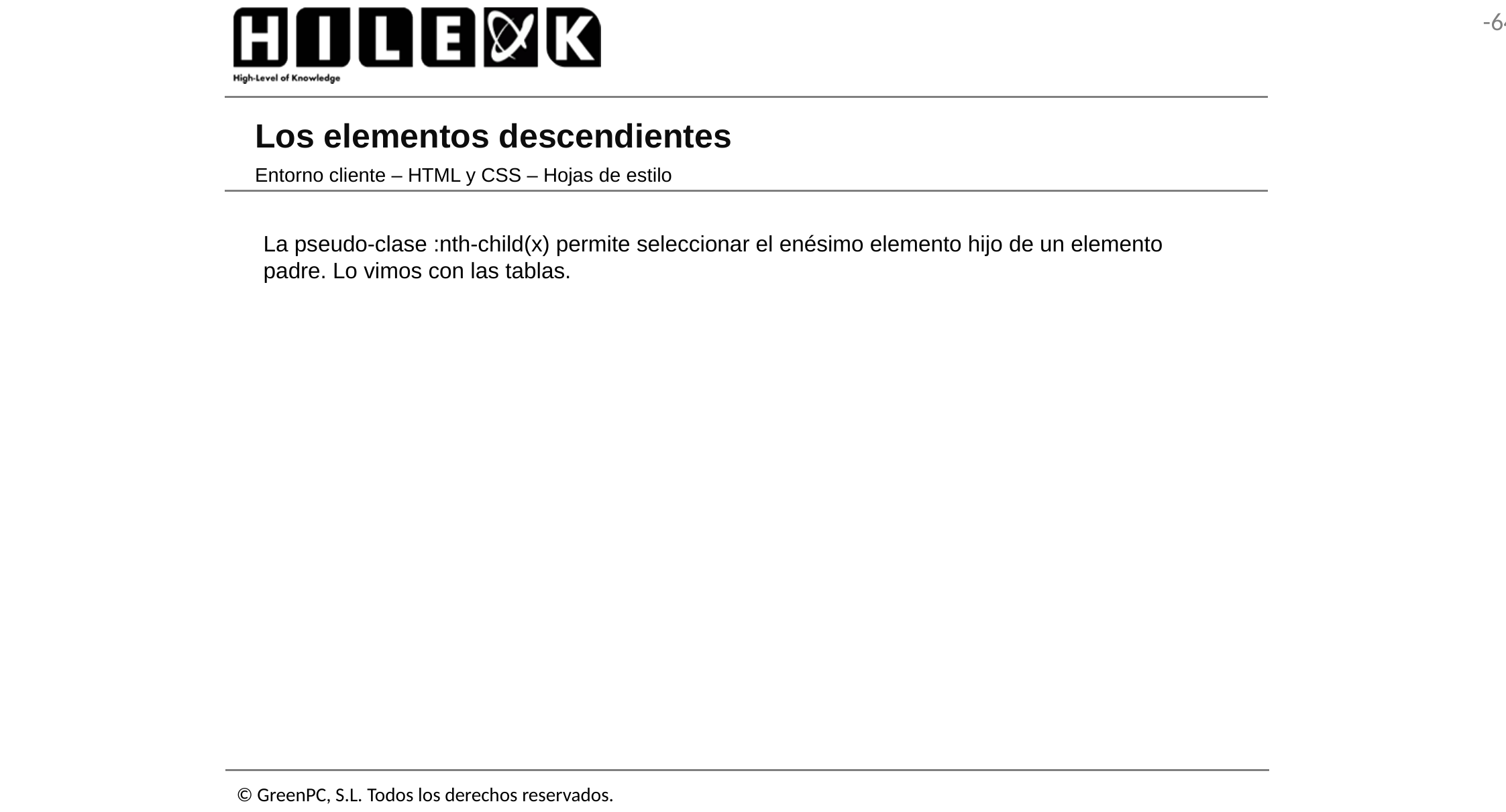

# Los elementos descendientes
Entorno cliente – HTML y CSS – Hojas de estilo
La pseudo-clase :nth-child(x) permite seleccionar el enésimo elemento hijo de un elemento
padre. Lo vimos con las tablas.